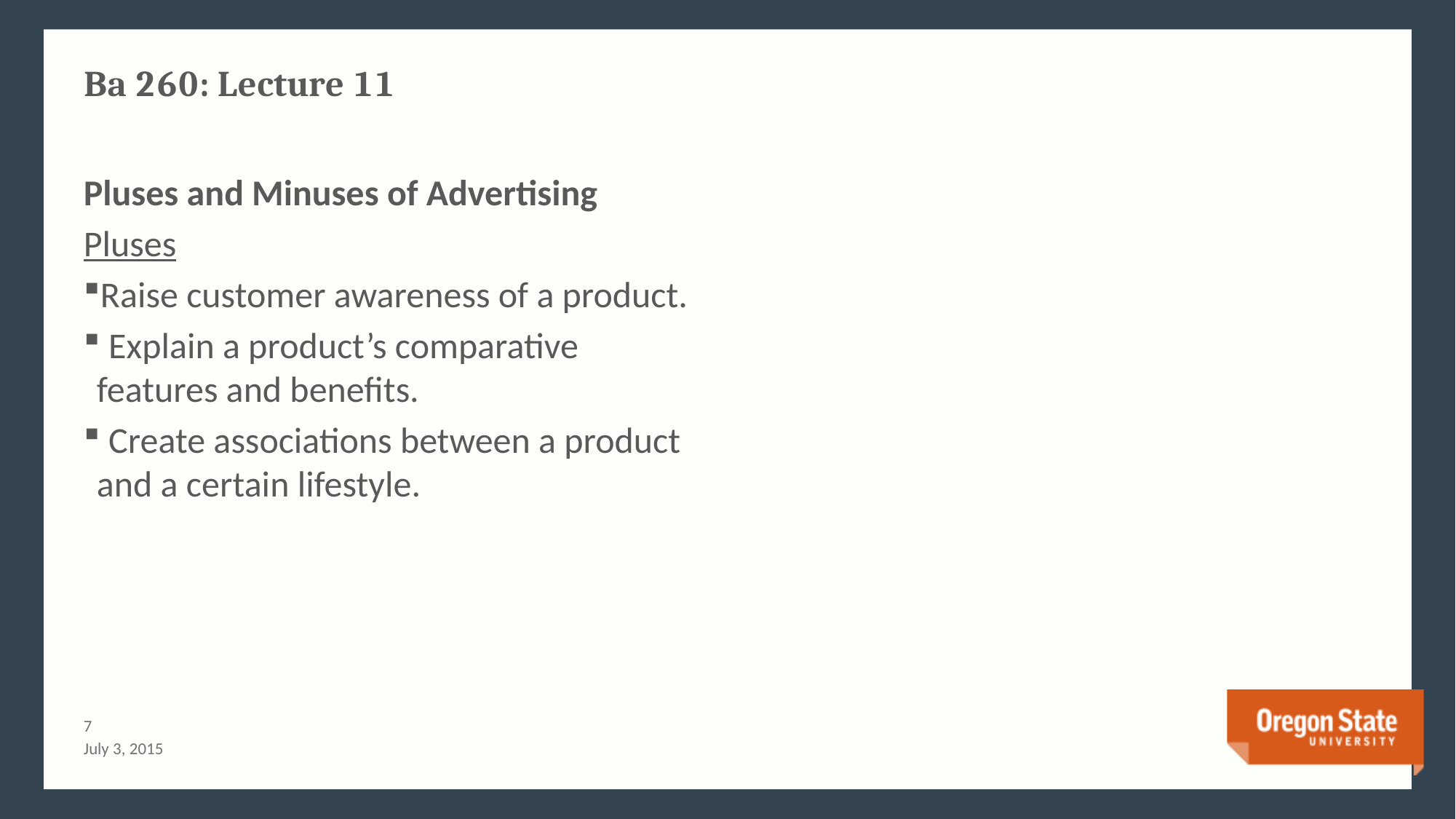

# Ba 260: Lecture 11
Pluses and Minuses of Advertising
Pluses
Raise customer awareness of a product.
 Explain a product’s comparative features and benefits.
 Create associations between a product and a certain lifestyle.

7
July 3, 2015